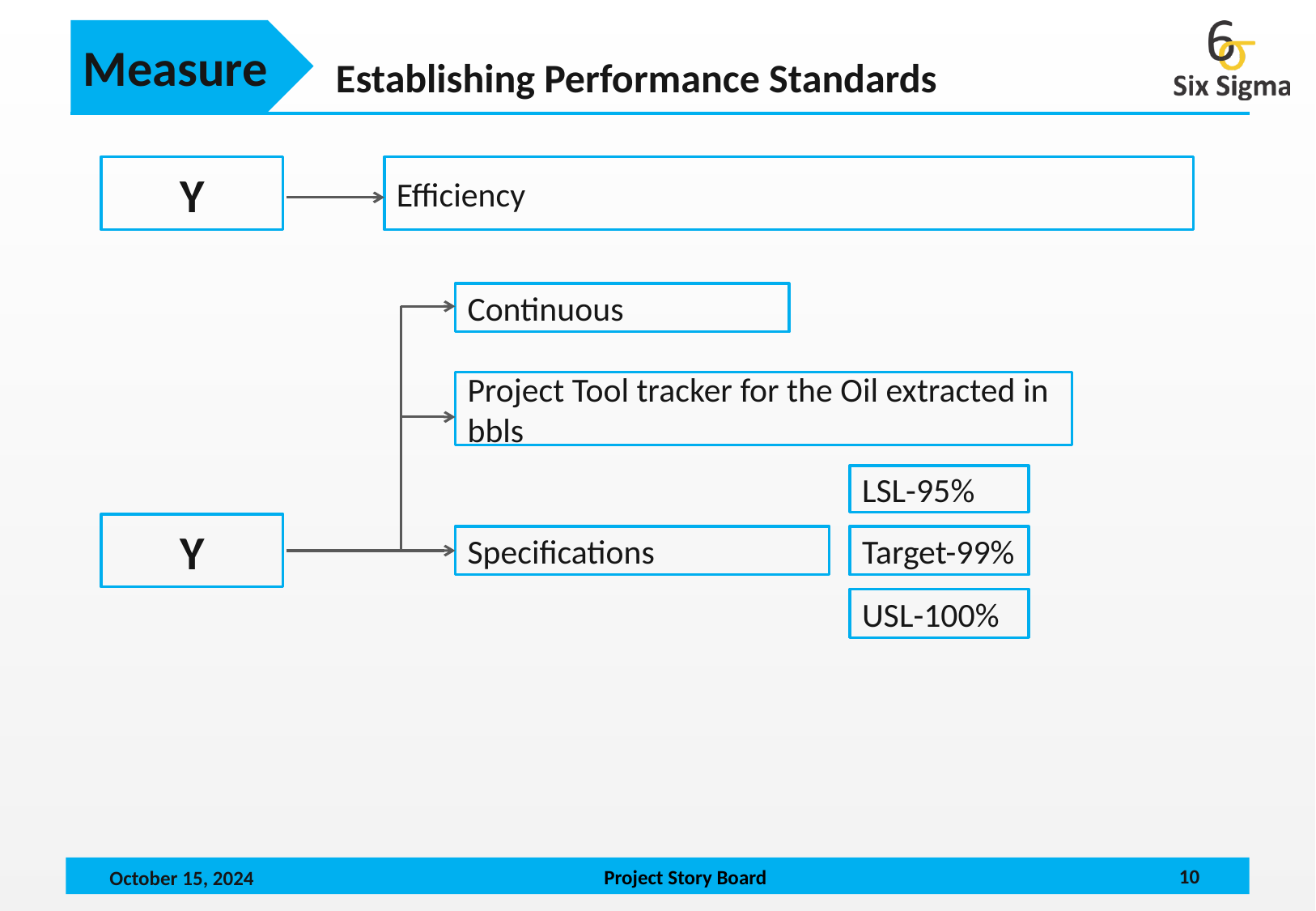

Measure
Establishing Performance Standards
Y
Efficiency
Continuous
Project Tool tracker for the Oil extracted in bbls
LSL-95%
Y
Specifications
Target-99%
USL-100%
10
October 15, 2024